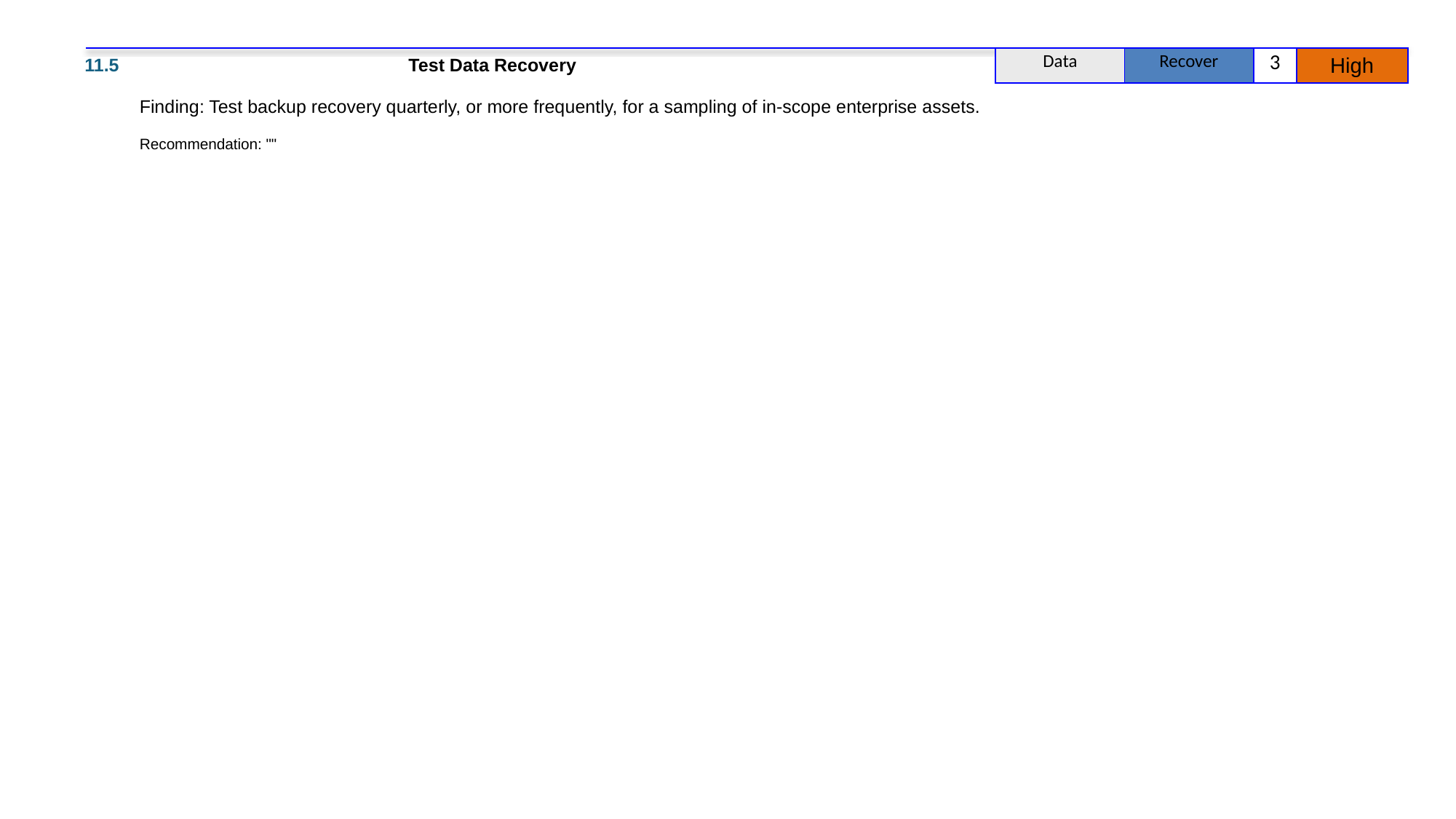

11.5
Test Data Recovery
| Data | Recover | 3 | High |
| --- | --- | --- | --- |
Finding: Test backup recovery quarterly, or more frequently, for a sampling of in-scope enterprise assets.
Recommendation: ""